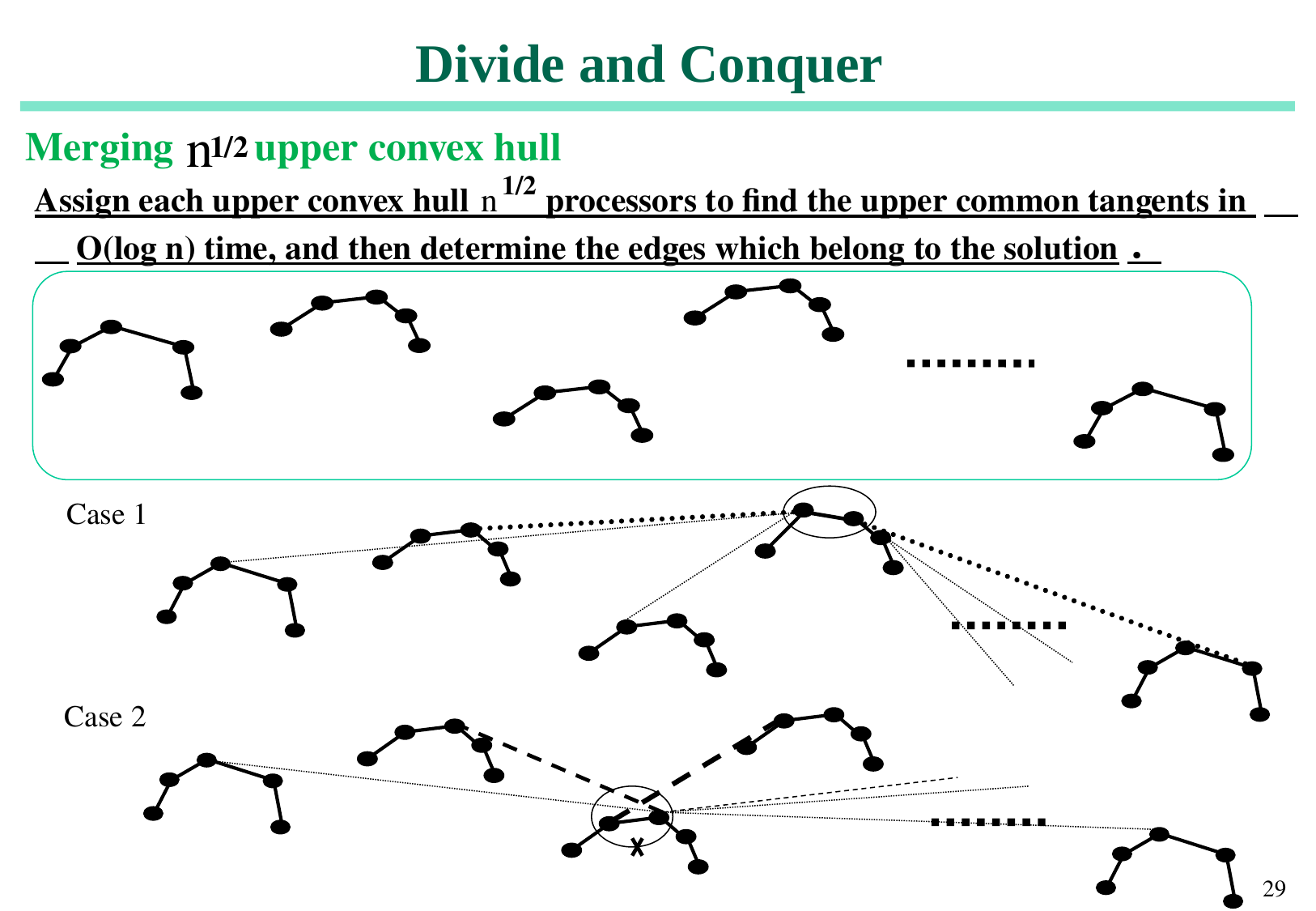

Divide and Conquer
n
1/2
Merging        upper convex hull

1/2
n
Assign each upper convex hull         processors to find the upper common tangents in 　　O(log n) time, and then determine the edges which belong to the solution．

Case 1
Case 2

29